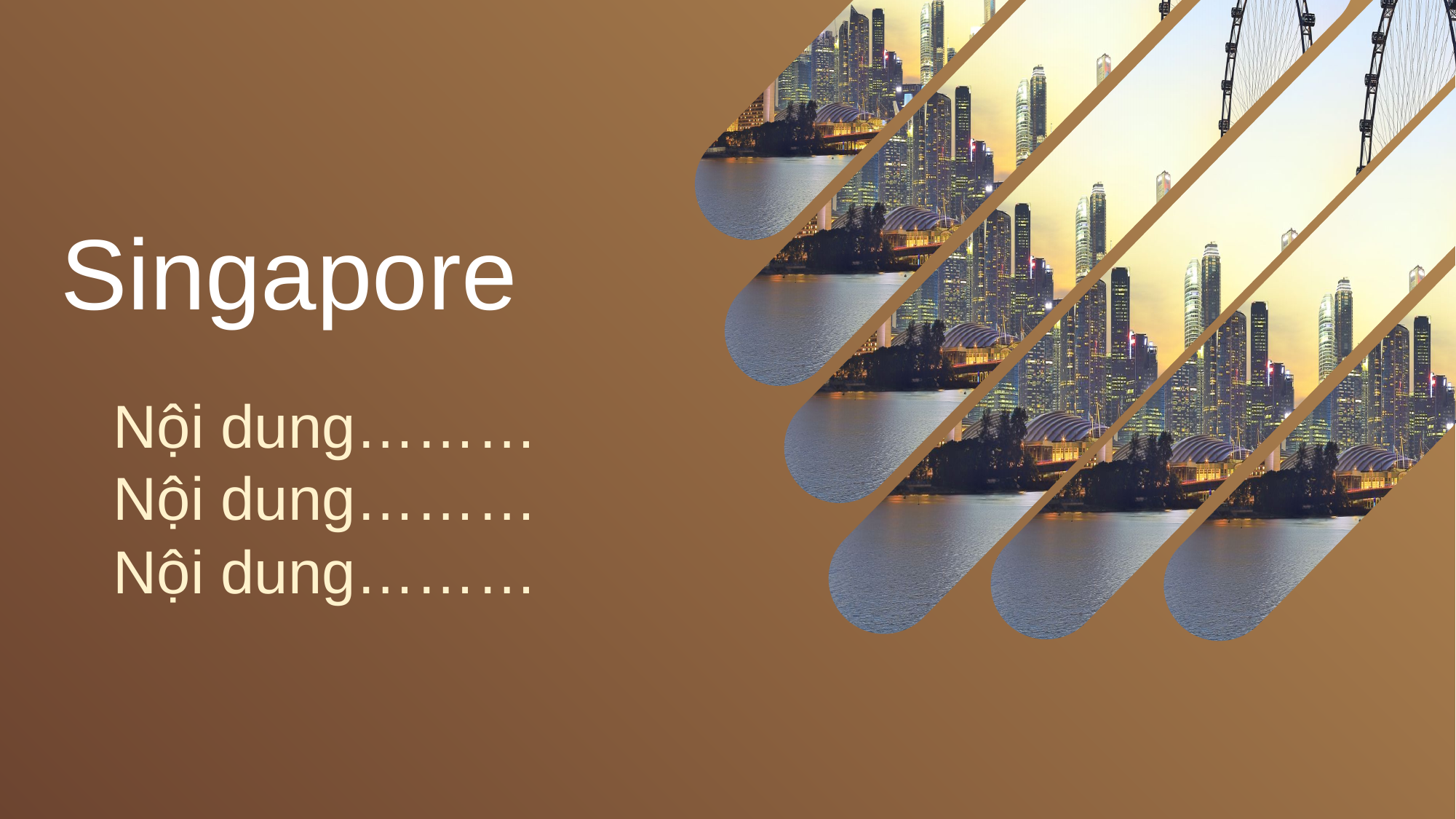

Singapore
Nội dung………
Nội dung………
Nội dung………